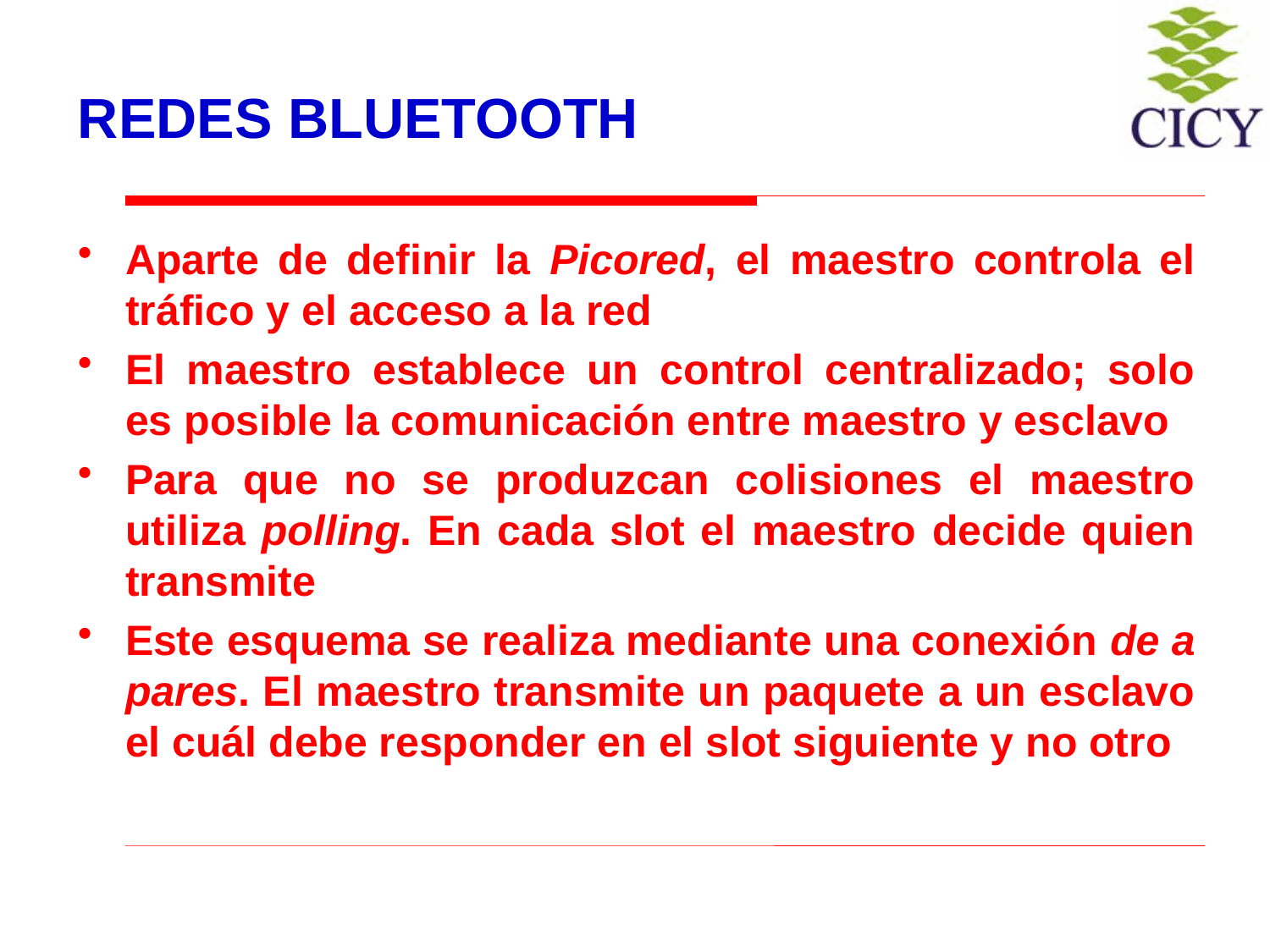

# REDES BLUETOOTH
Aparte de definir la Picored, el maestro controla el tráfico y el acceso a la red
El maestro establece un control centralizado; solo es posible la comunicación entre maestro y esclavo
Para que no se produzcan colisiones el maestro utiliza polling. En cada slot el maestro decide quien transmite
Este esquema se realiza mediante una conexión de a pares. El maestro transmite un paquete a un esclavo el cuál debe responder en el slot siguiente y no otro